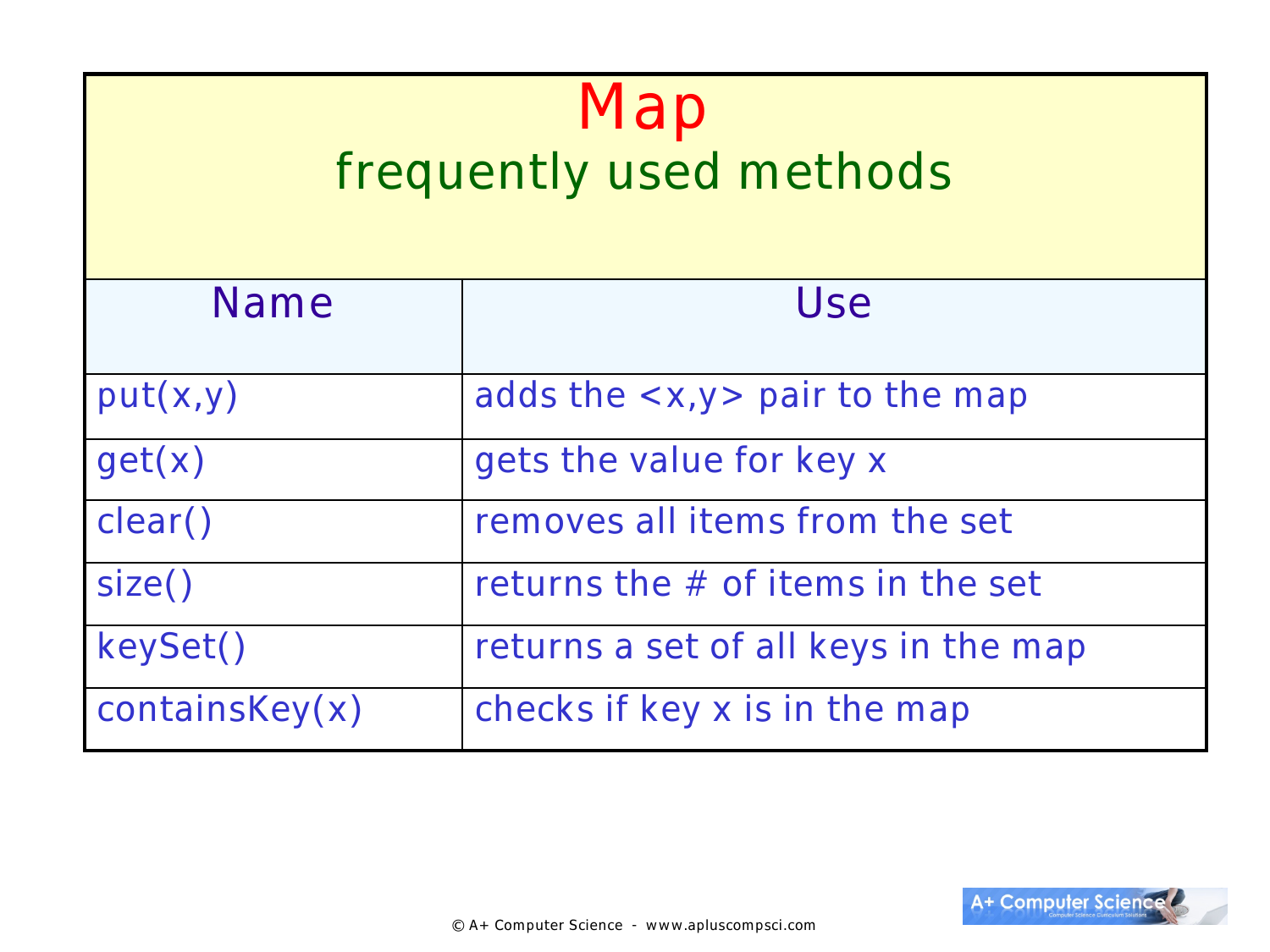

| Map frequently used methods |  |
| --- | --- |
| Name | Use |
| put(x,y) | adds the <x,y> pair to the map |
| get(x) | gets the value for key x |
| clear() | removes all items from the set |
| size() | returns the # of items in the set |
| keySet() | returns a set of all keys in the map |
| containsKey(x) | checks if key x is in the map |

© A+ Computer Science  -  www.apluscompsci.com